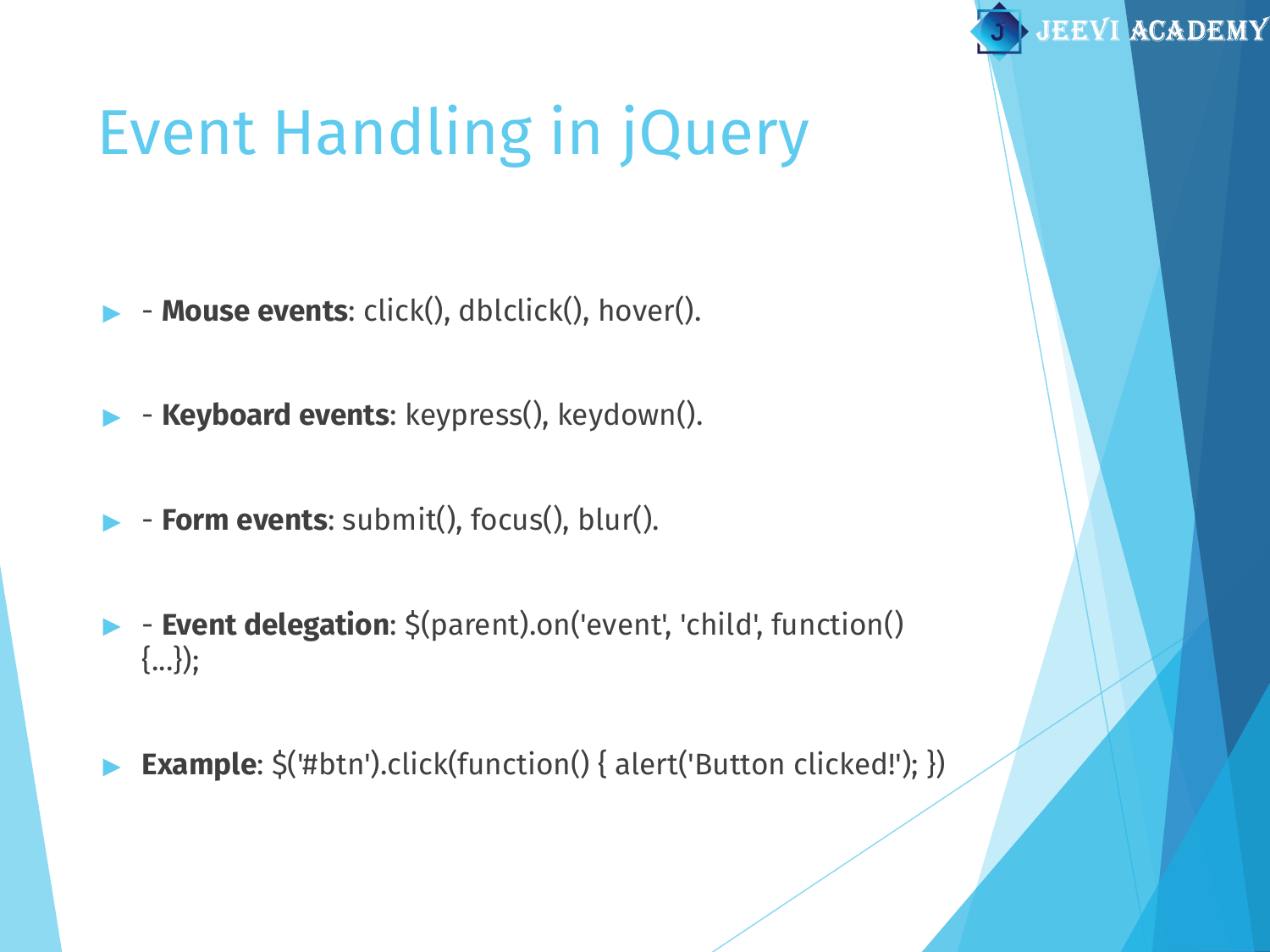

# Event Handling in jQuery
- Mouse events: click(), dblclick(), hover().

- Keyboard events: keypress(), keydown().

- Form events: submit(), focus(), blur().

- Event delegation: $(parent).on('event', 'child', function() {...});

Example: $('#btn').click(function() { alert('Button clicked!'); })